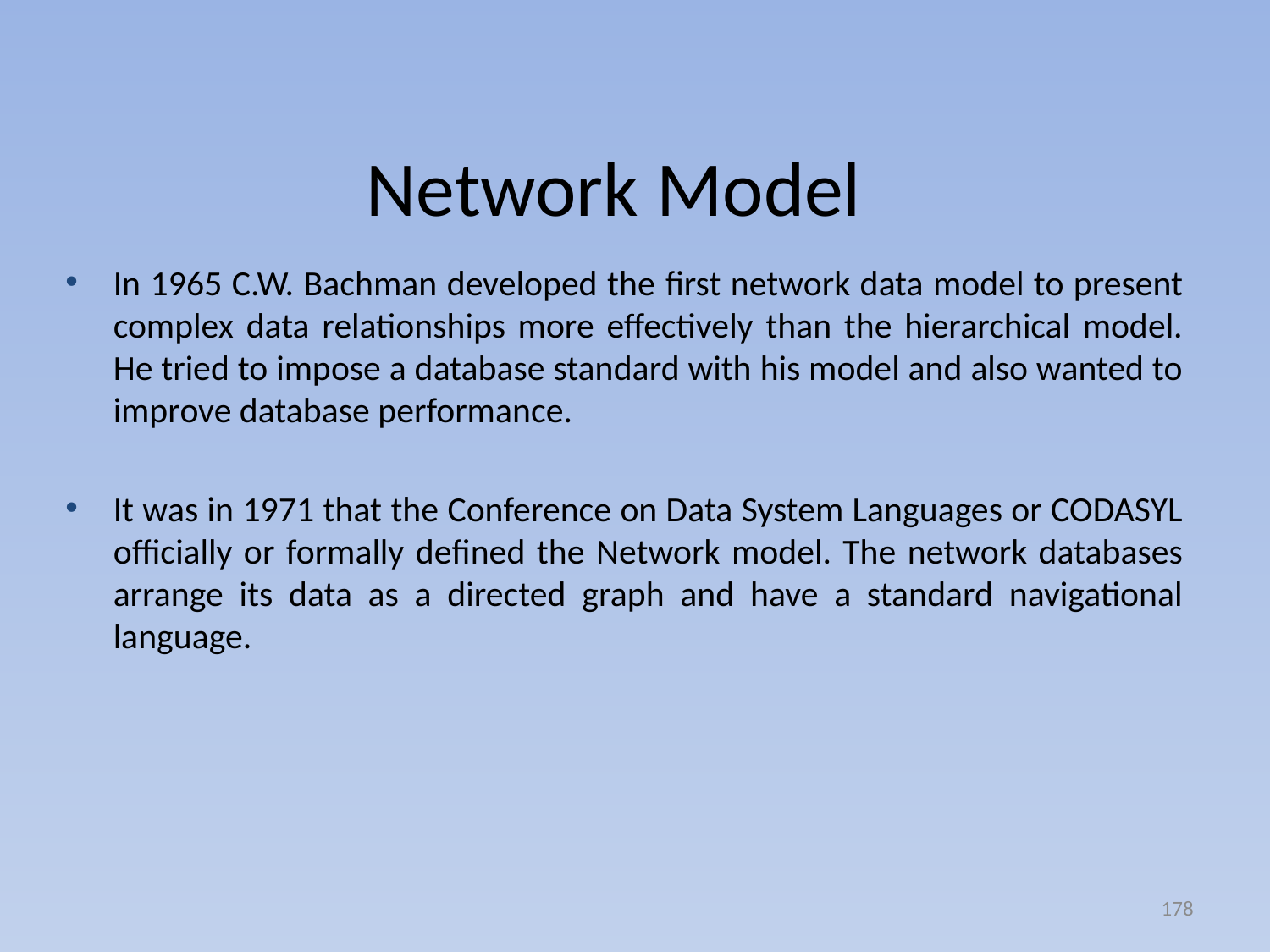

# Network Model
In 1965 C.W. Bachman developed the first network data model to present complex data relationships more effectively than the hierarchical model. He tried to impose a database standard with his model and also wanted to improve database performance.

It was in 1971 that the Conference on Data System Languages or CODASYL officially or formally defined the Network model. The network databases arrange its data as a directed graph and have a standard navigational language.

178